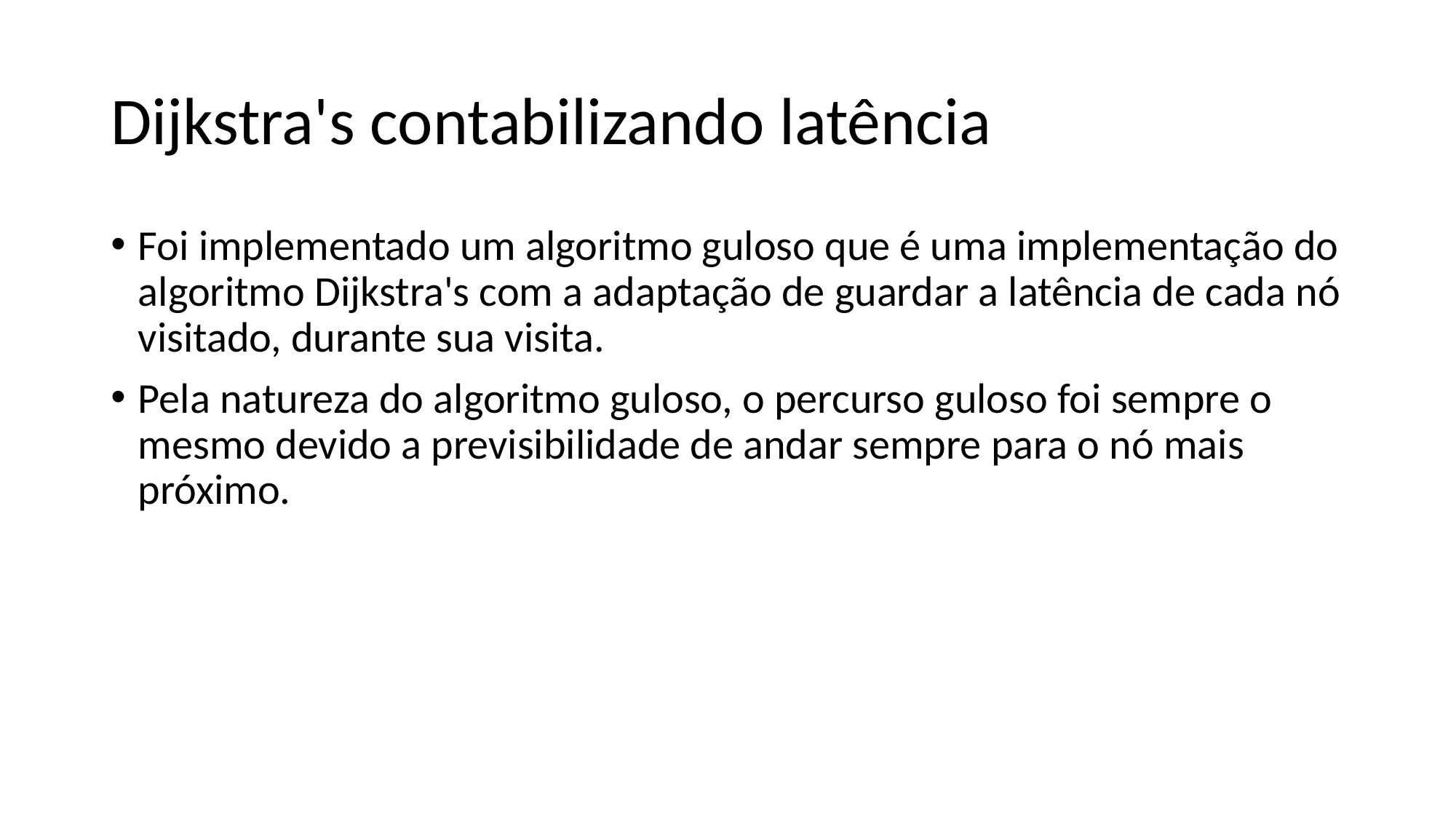

# Dijkstra's contabilizando latência
Foi implementado um algoritmo guloso que é uma implementação do algoritmo Dijkstra's com a adaptação de guardar a latência de cada nó visitado, durante sua visita.
Pela natureza do algoritmo guloso, o percurso guloso foi sempre o mesmo devido a previsibilidade de andar sempre para o nó mais próximo.